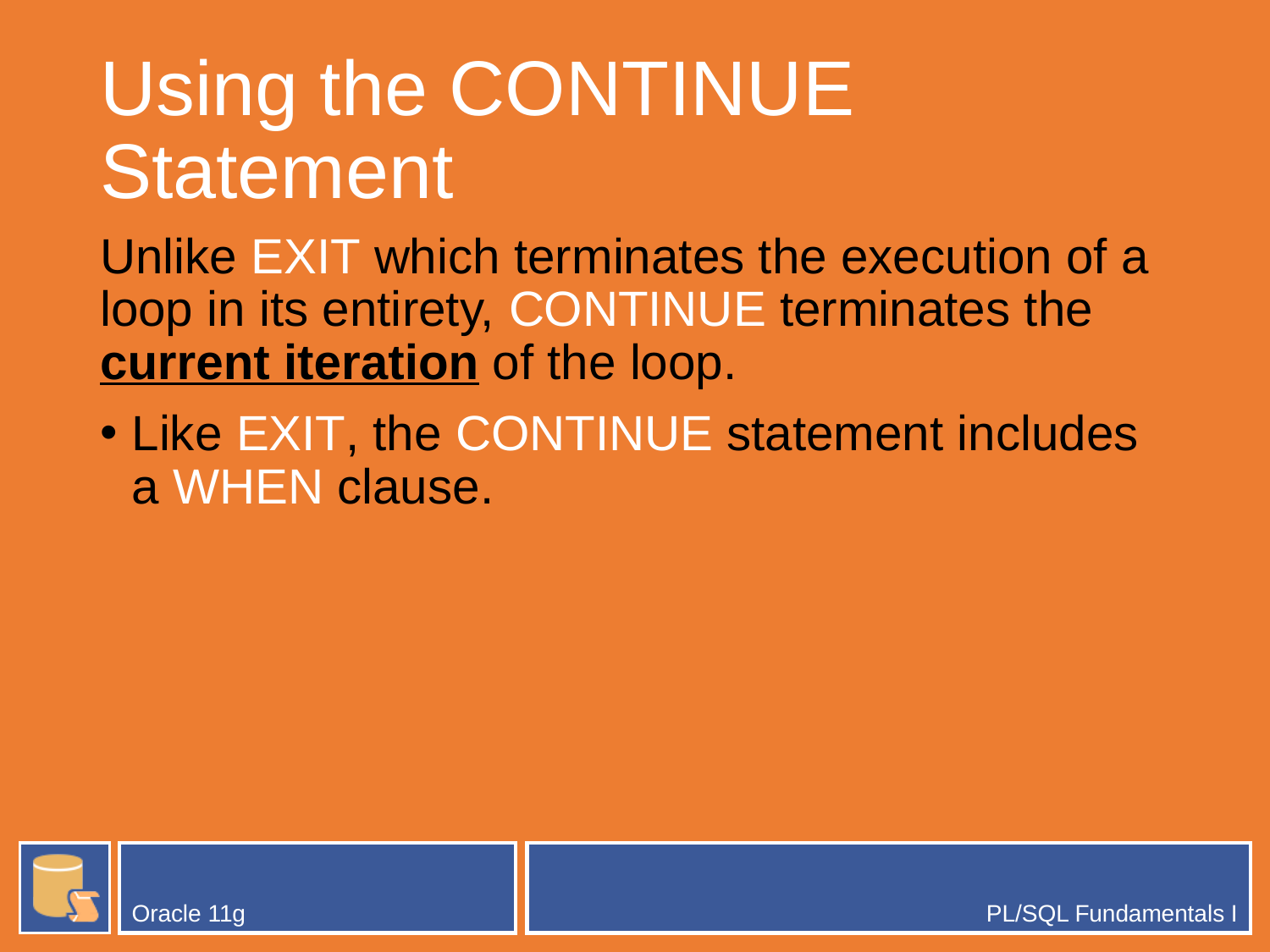

# Using the CONTINUE Statement
Unlike EXIT which terminates the execution of a loop in its entirety, CONTINUE terminates the current iteration of the loop.
Like EXIT, the CONTINUE statement includes a WHEN clause.